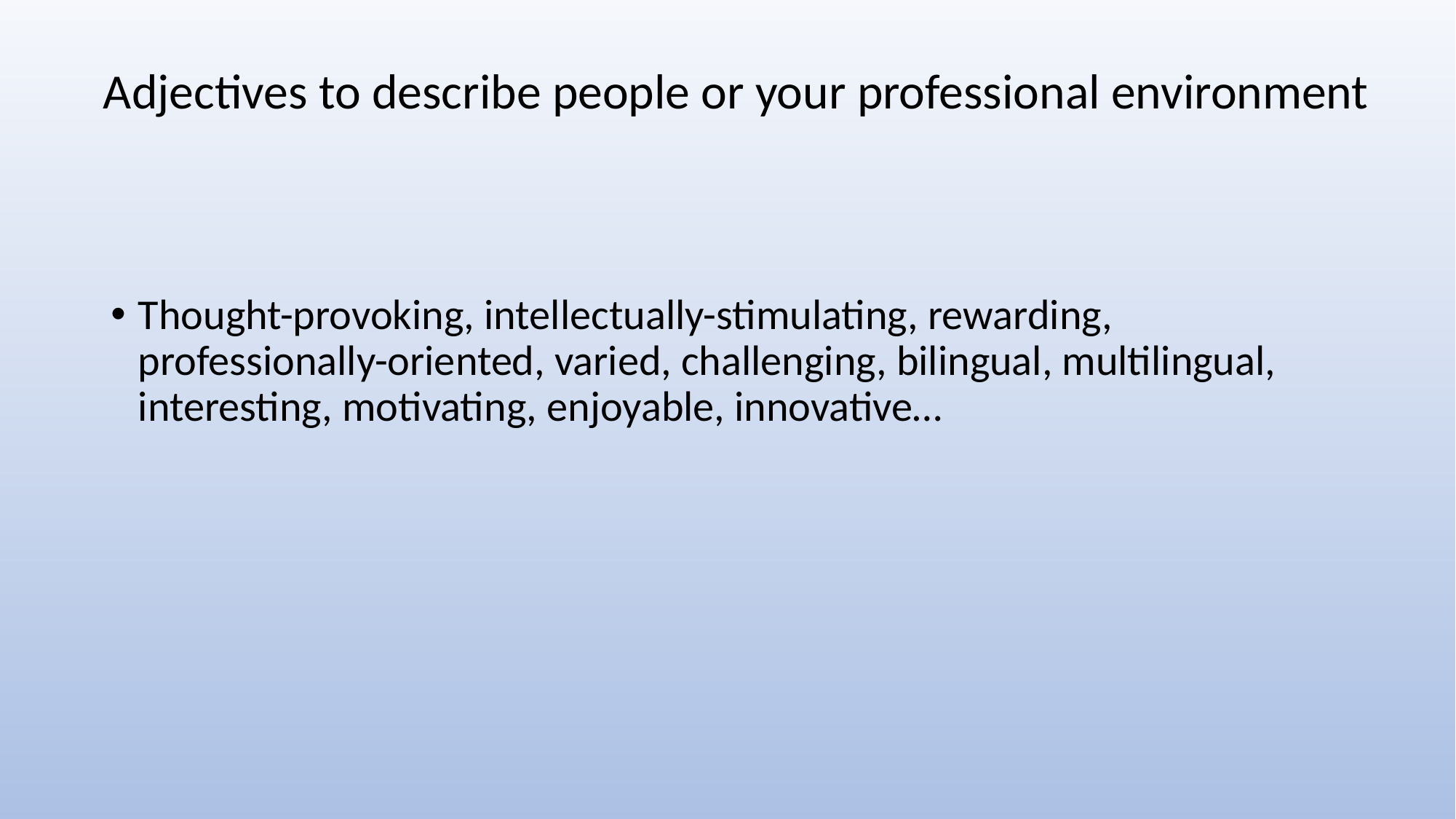

# Adjectives to describe people or your professional environment
Thought-provoking, intellectually-stimulating, rewarding, professionally-oriented, varied, challenging, bilingual, multilingual, interesting, motivating, enjoyable, innovative…